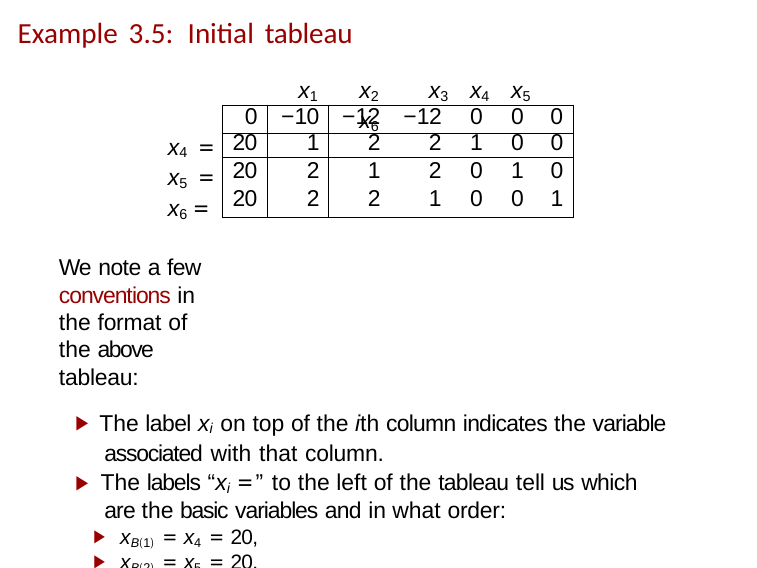

# Example 3.5: Initial tableau
x1
x2	x3	x4	x5	x6
| 0 | −10 | −12 | −12 | 0 | 0 | 0 |
| --- | --- | --- | --- | --- | --- | --- |
| 20 | 1 | 2 | 2 | 1 | 0 | 0 |
| 20 | 2 | 1 | 2 | 0 | 1 | 0 |
| 20 | 2 | 2 | 1 | 0 | 0 | 1 |
x4 = x5 = x6 =

We note a few conventions in the format of the above tableau:
▶ The label xi on top of the ith column indicates the variable associated with that column.
▶ The labels “xi =” to the left of the tableau tell us which are the basic variables and in what order:
▶ xB(1) = x4 = 20,
▶ xB(2) = x5 = 20,
▶ xB(3) = x6 = 20.